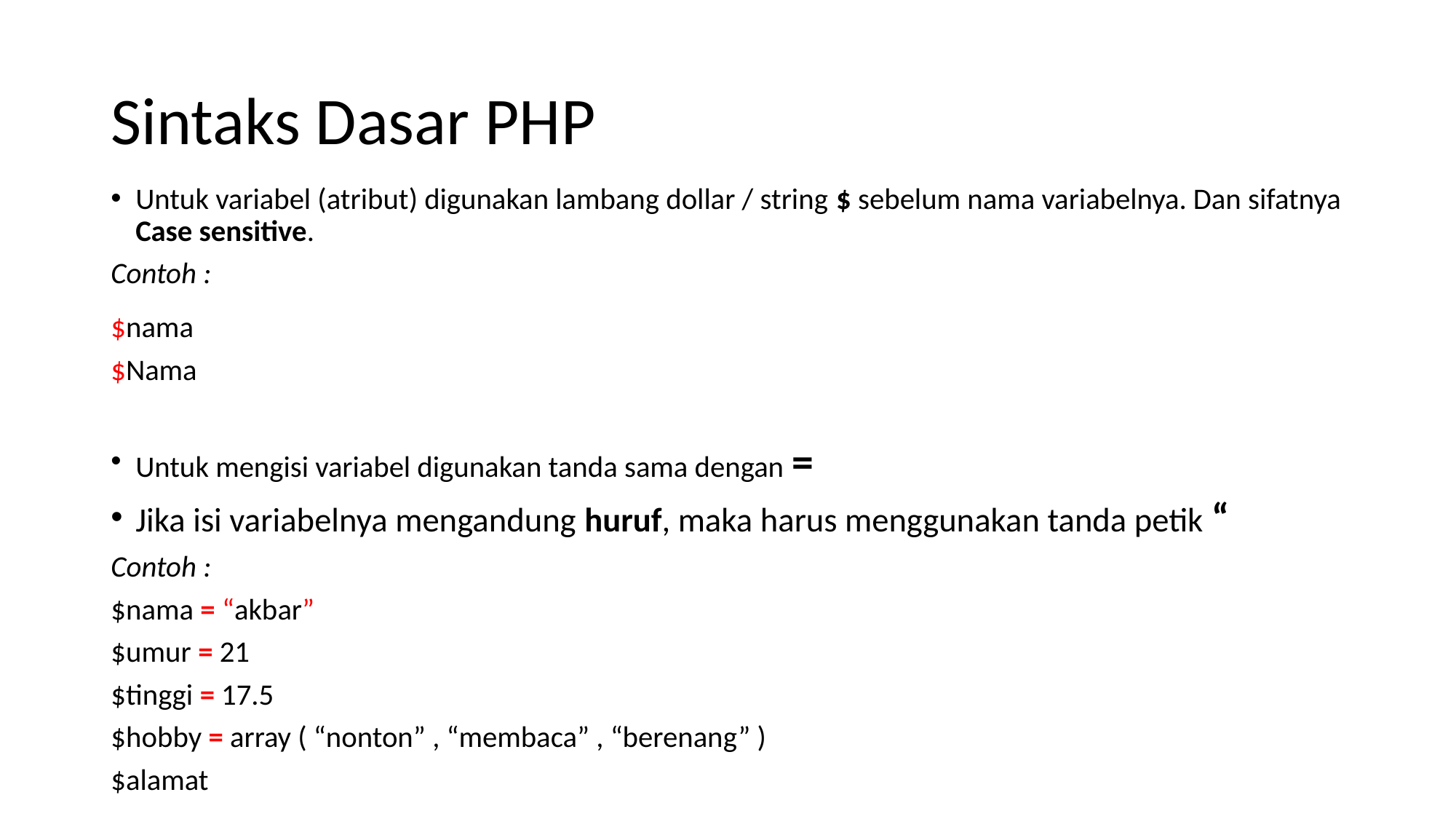

# Sintaks Dasar PHP
Untuk variabel (atribut) digunakan lambang dollar / string $ sebelum nama variabelnya. Dan sifatnya Case sensitive.
Contoh :
$nama
$Nama

Untuk mengisi variabel digunakan tanda sama dengan =
Jika isi variabelnya mengandung huruf, maka harus menggunakan tanda petik “
Contoh :
$nama = “akbar”
$umur = 21
$tinggi = 17.5
$hobby = array ( “nonton” , “membaca” , “berenang” )
$alamat